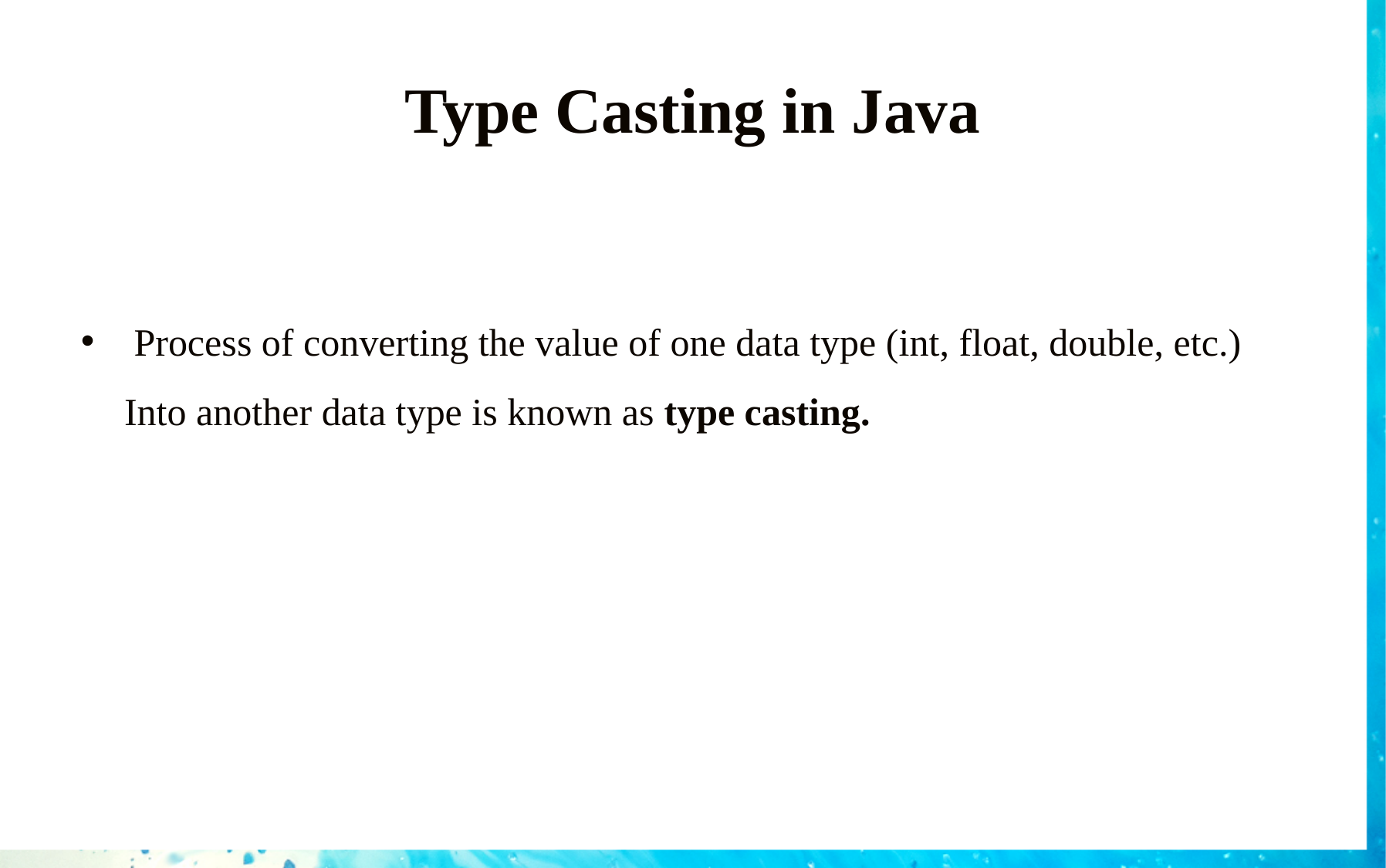

# Type Casting in Java
 Process of converting the value of one data type (int, float, double, etc.) Into another data type is known as type casting.